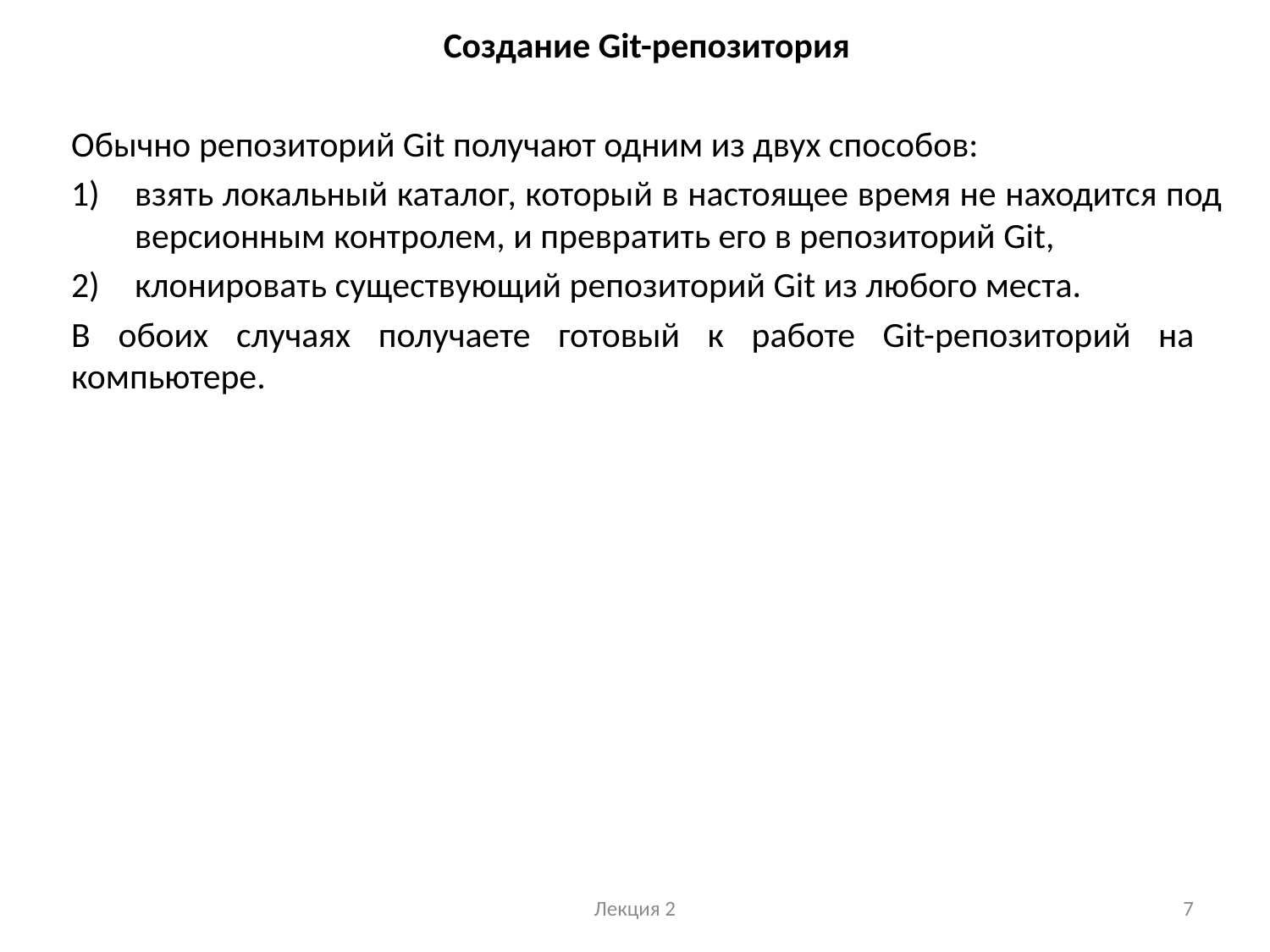

Создание Git-репозитория

Обычно репозиторий Git получают одним из двух способов:
взять локальный каталог, который в настоящее время не находится под версионным контролем, и превратить его в репозиторий Git,
клонировать существующий репозиторий Git из любого места.
В обоих случаях получаете готовый к работе Git-репозиторий на  компьютере.

Лекция 2
7